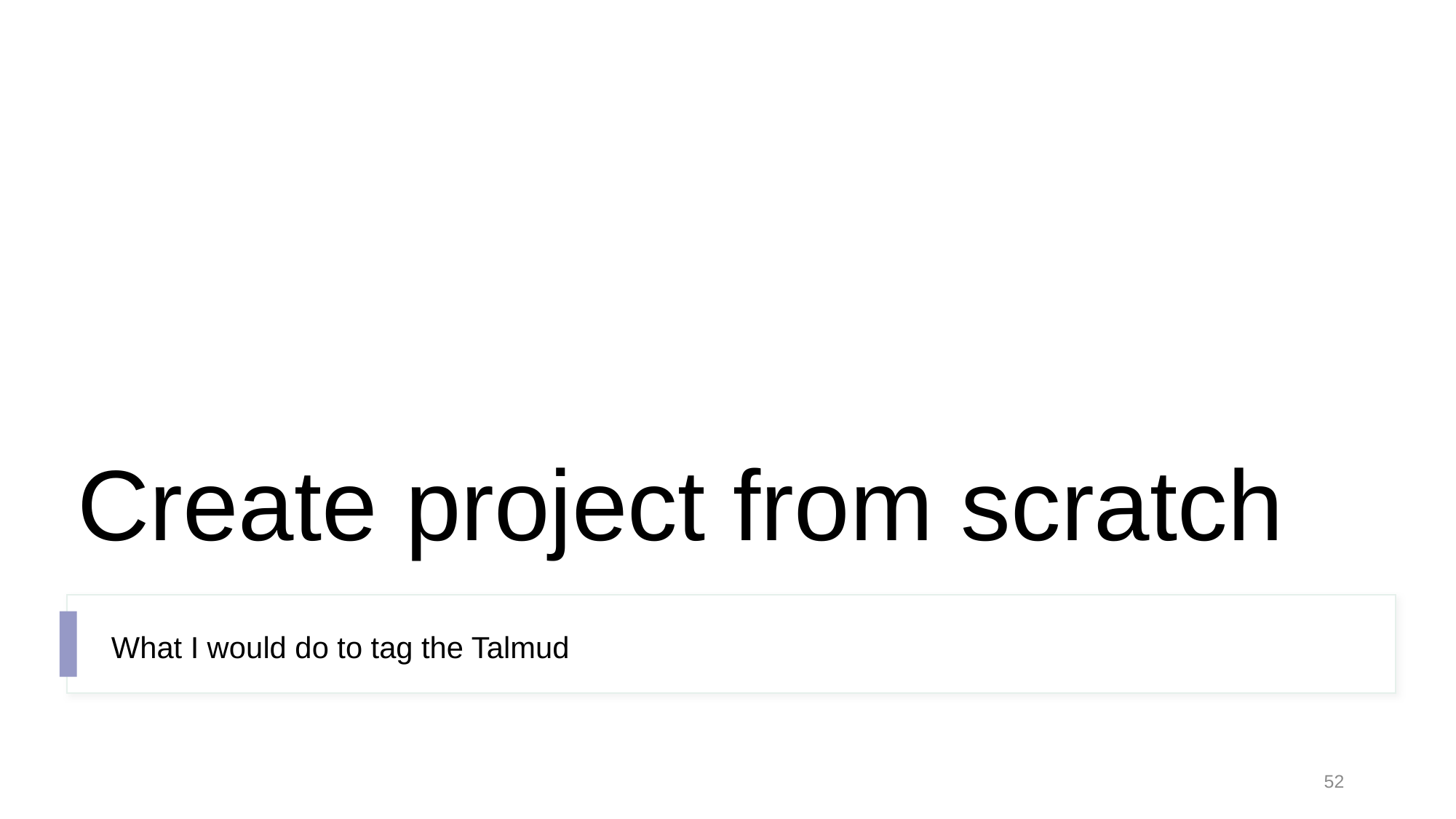

# Create project from scratch
What I would do to tag the Talmud
52